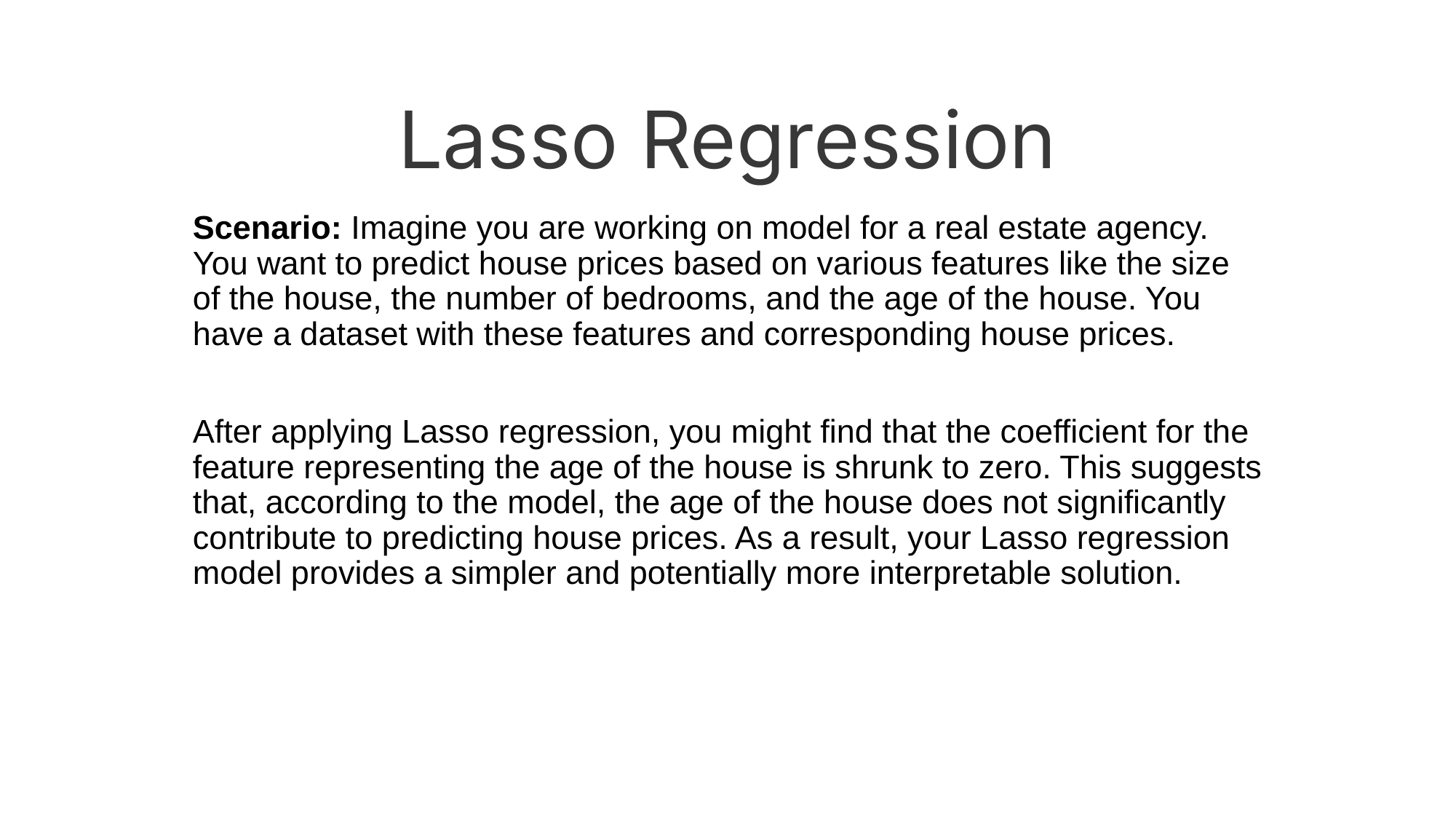

# Lasso Regression
Scenario: Imagine you are working on model for a real estate agency. You want to predict house prices based on various features like the size of the house, the number of bedrooms, and the age of the house. You have a dataset with these features and corresponding house prices.

After applying Lasso regression, you might find that the coefficient for the feature representing the age of the house is shrunk to zero. This suggests that, according to the model, the age of the house does not significantly contribute to predicting house prices. As a result, your Lasso regression model provides a simpler and potentially more interpretable solution.